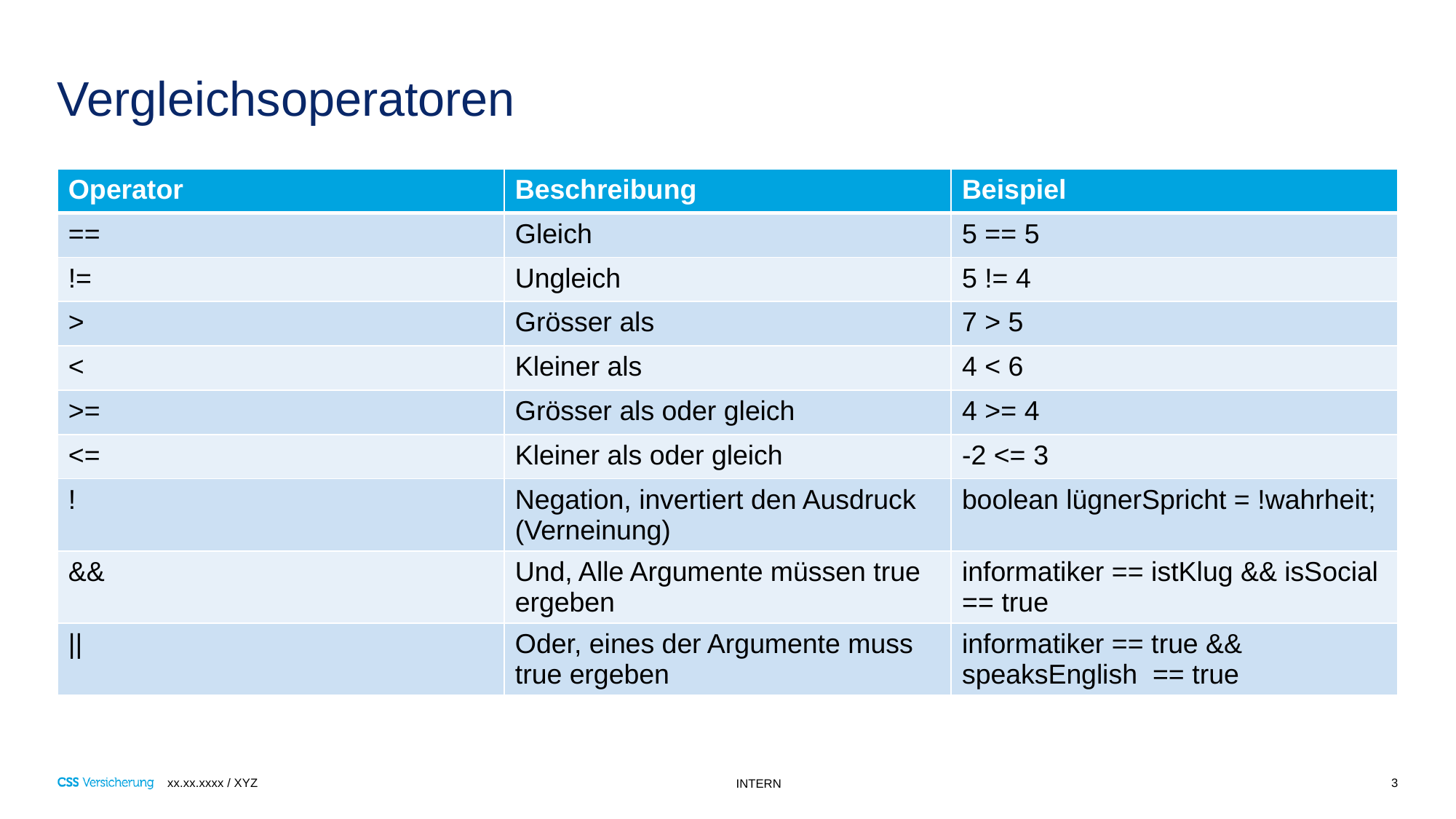

# Vergleichsoperatoren
| Operator | Beschreibung | Beispiel |
| --- | --- | --- |
| == | Gleich | 5 == 5 |
| != | Ungleich | 5 != 4 |
| > | Grösser als | 7 > 5 |
| < | Kleiner als | 4 < 6 |
| >= | Grösser als oder gleich | 4 >= 4 |
| <= | Kleiner als oder gleich | -2 <= 3 |
| ! | Negation, invertiert den Ausdruck (Verneinung) | boolean lügnerSpricht = !wahrheit; |
| && | Und, Alle Argumente müssen true ergeben | informatiker == istKlug && isSocial == true |
| || | Oder, eines der Argumente muss true ergeben | informatiker == true && speaksEnglish == true |
3
xx.xx.xxxx / XYZ
INTERN